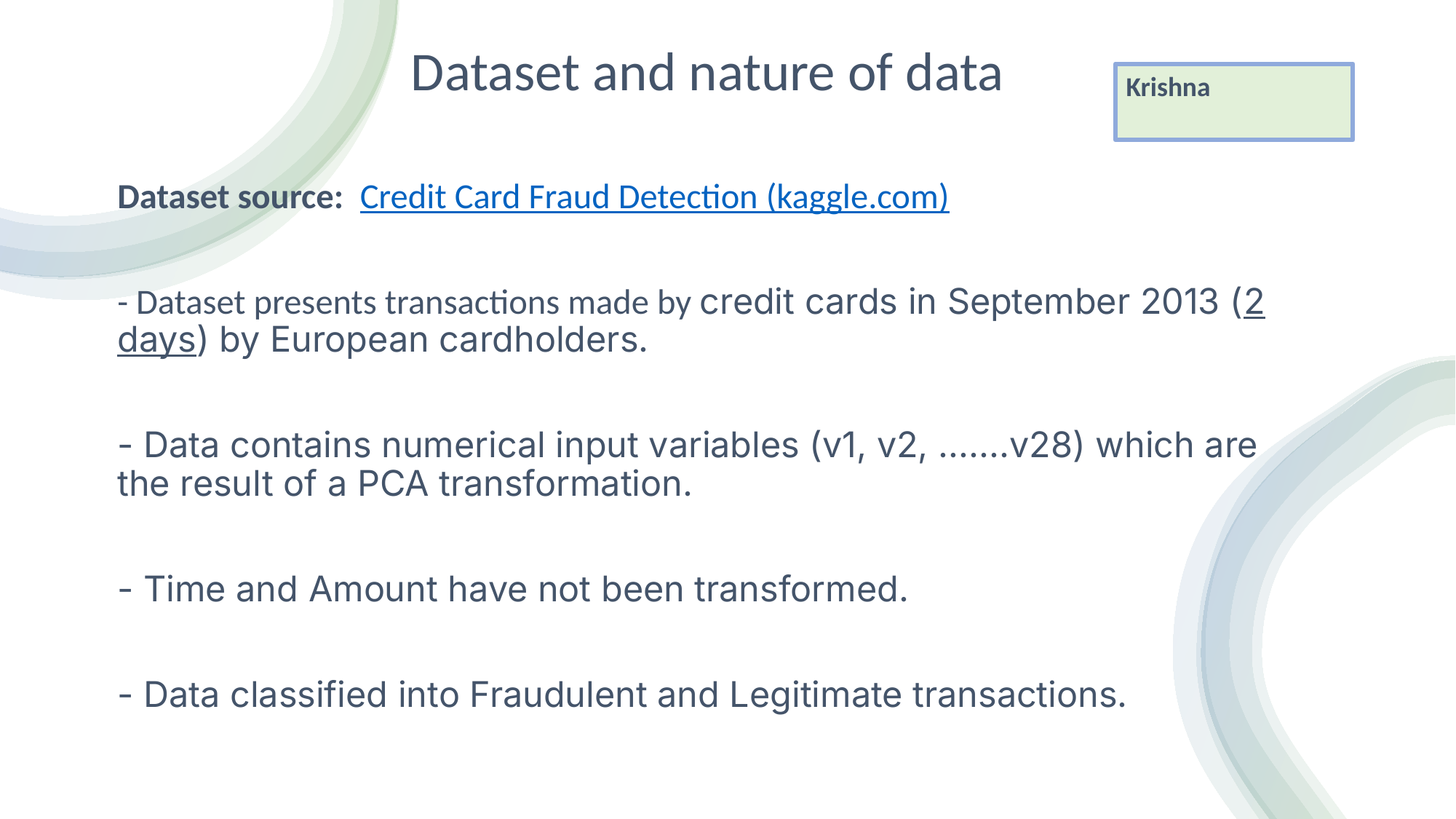

# Dataset and nature of data
Krishna

Dataset source:  Credit Card Fraud Detection (kaggle.com)

- Dataset presents transactions made by credit cards in September 2013 (2 days) by European cardholders.

- Data contains numerical input variables (v1, v2, …….v28) which are the result of a PCA transformation.

- Time and Amount have not been transformed.

- Data classified into Fraudulent and Legitimate transactions.